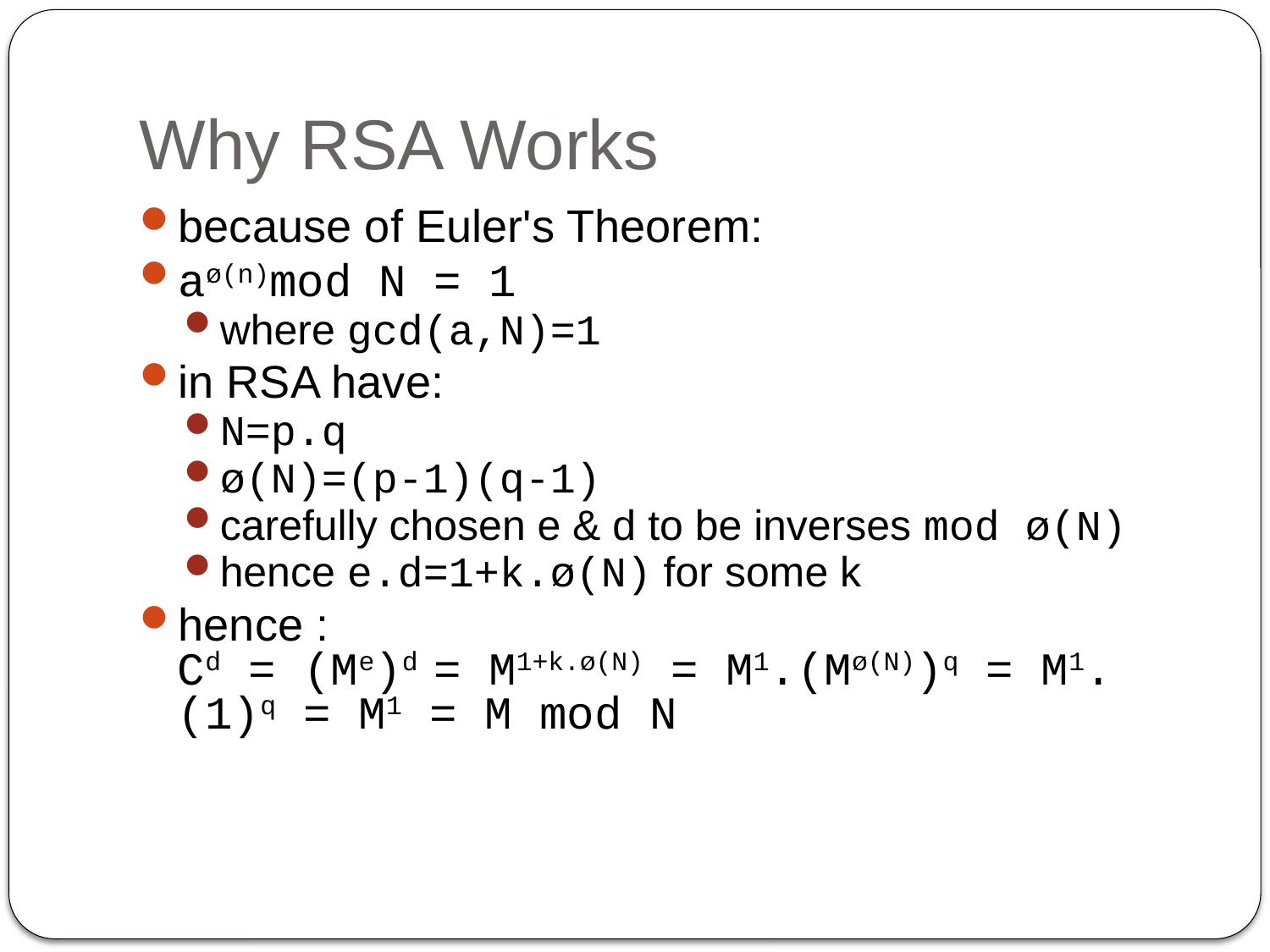

# Why RSA Works
because of Euler's Theorem:
aø(n)mod N = 1
where gcd(a,N)=1
in RSA have:
N=p.q
ø(N)=(p-1)(q-1)
carefully chosen e & d to be inverses mod ø(N)
hence e.d=1+k.ø(N) for some k
hence :
Cd = (Me)d = M1+k.ø(N) = M1.(Mø(N))q = M1.(1)q = M1 = M mod N